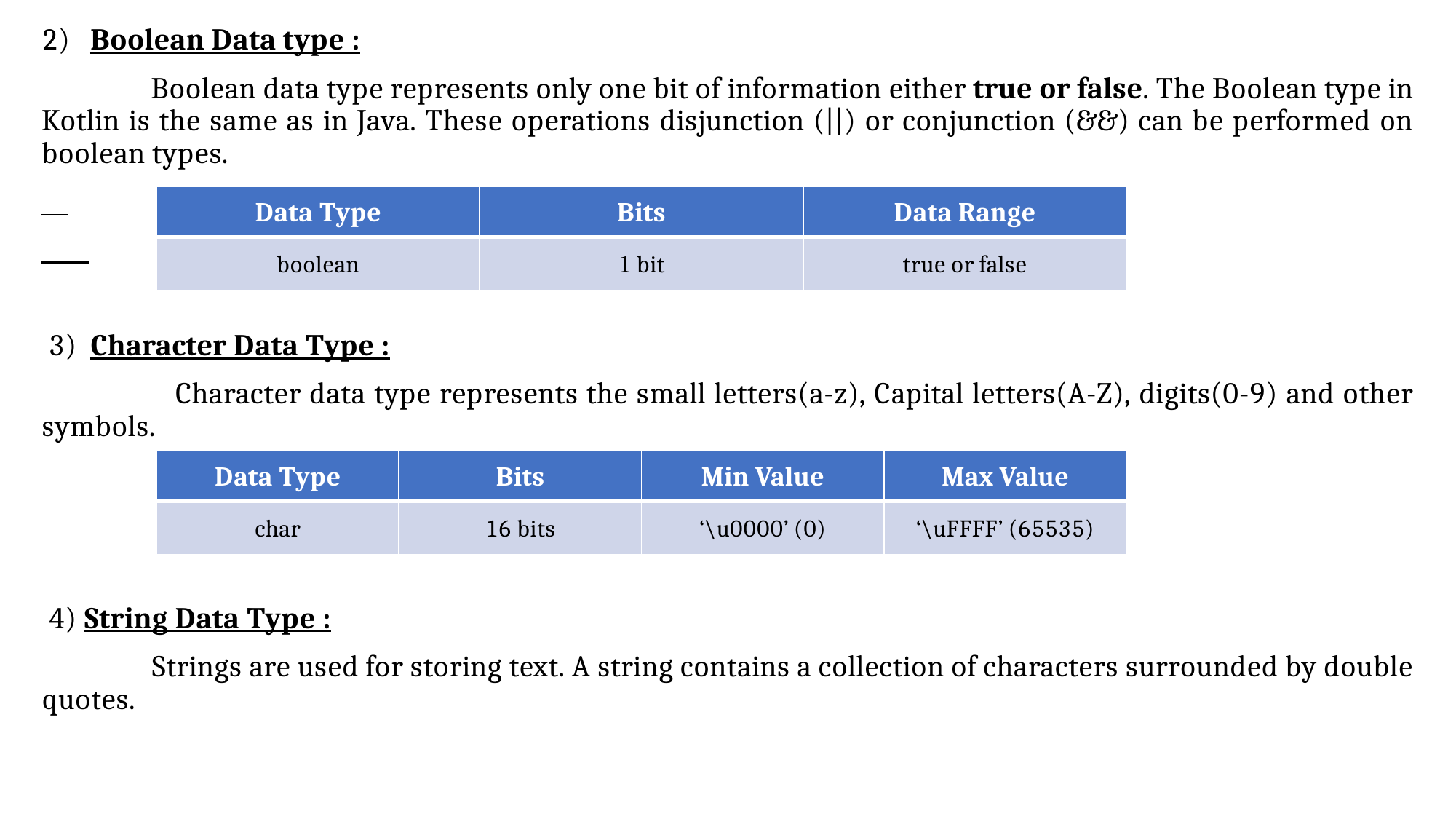

2)   Boolean Data type :
                Boolean data type represents only one bit of information either true or false. The Boolean type in Kotlin is the same as in Java. These operations disjunction (||) or conjunction (&&) can be performed on boolean types.

 3)  Character Data Type :
                Character data type represents the small letters(a-z), Capital letters(A-Z), digits(0-9) and other symbols.

 4) String Data Type :
                Strings are used for storing text. A string contains a collection of characters surrounded by double quotes.

| Data Type | Bits | Data Range |
| --- | --- | --- |
| boolean | 1 bit | true or false |
| Data Type | Bits | Min Value | Max Value |
| --- | --- | --- | --- |
| char | 16 bits | ‘\u0000’ (0) | ‘\uFFFF’ (65535) |